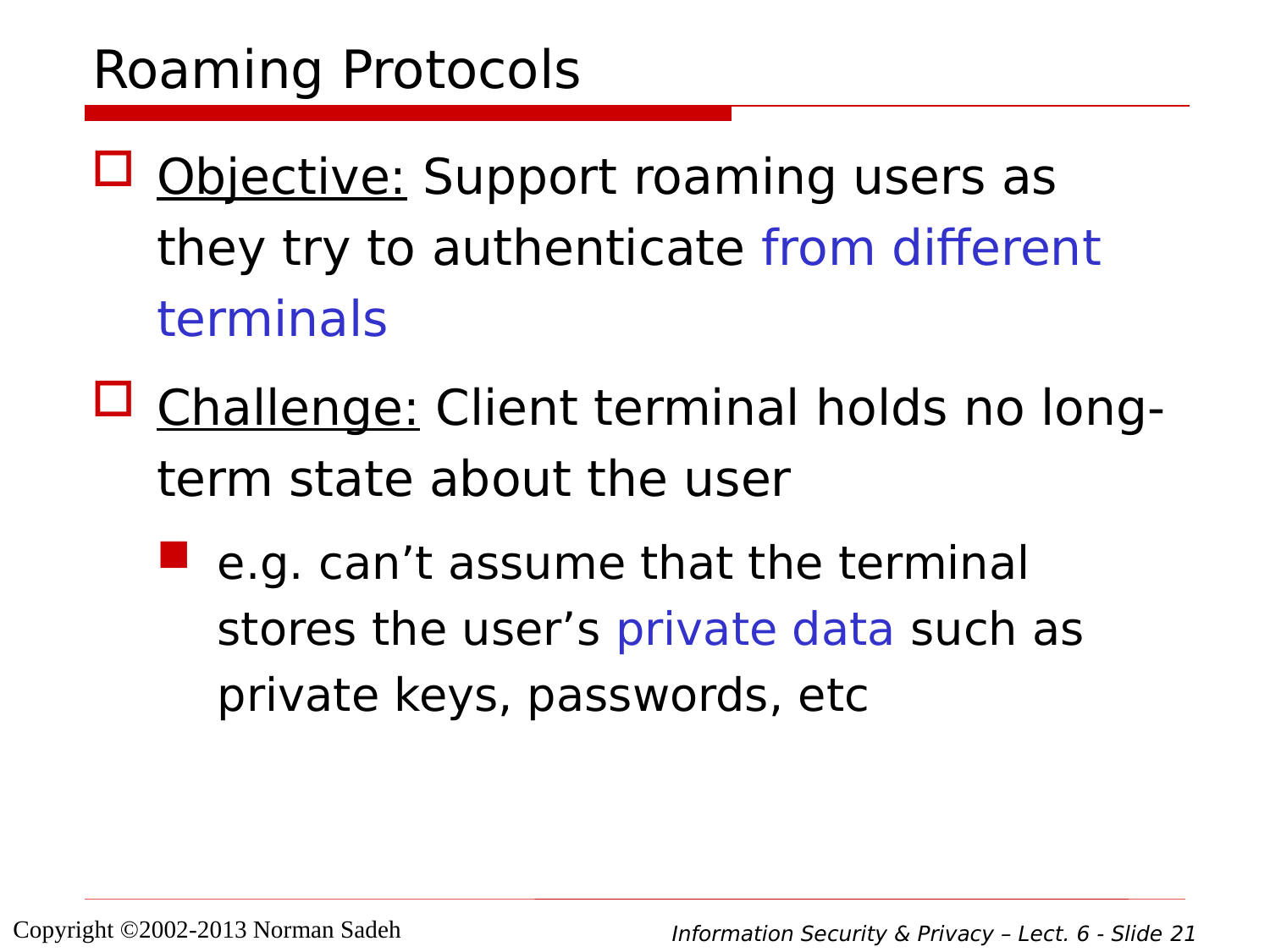

# Roaming Protocols
Objective: Support roaming users as they try to authenticate from different terminals
Challenge: Client terminal holds no long-term state about the user
e.g. can’t assume that the terminal stores the user’s private data such as private keys, passwords, etc